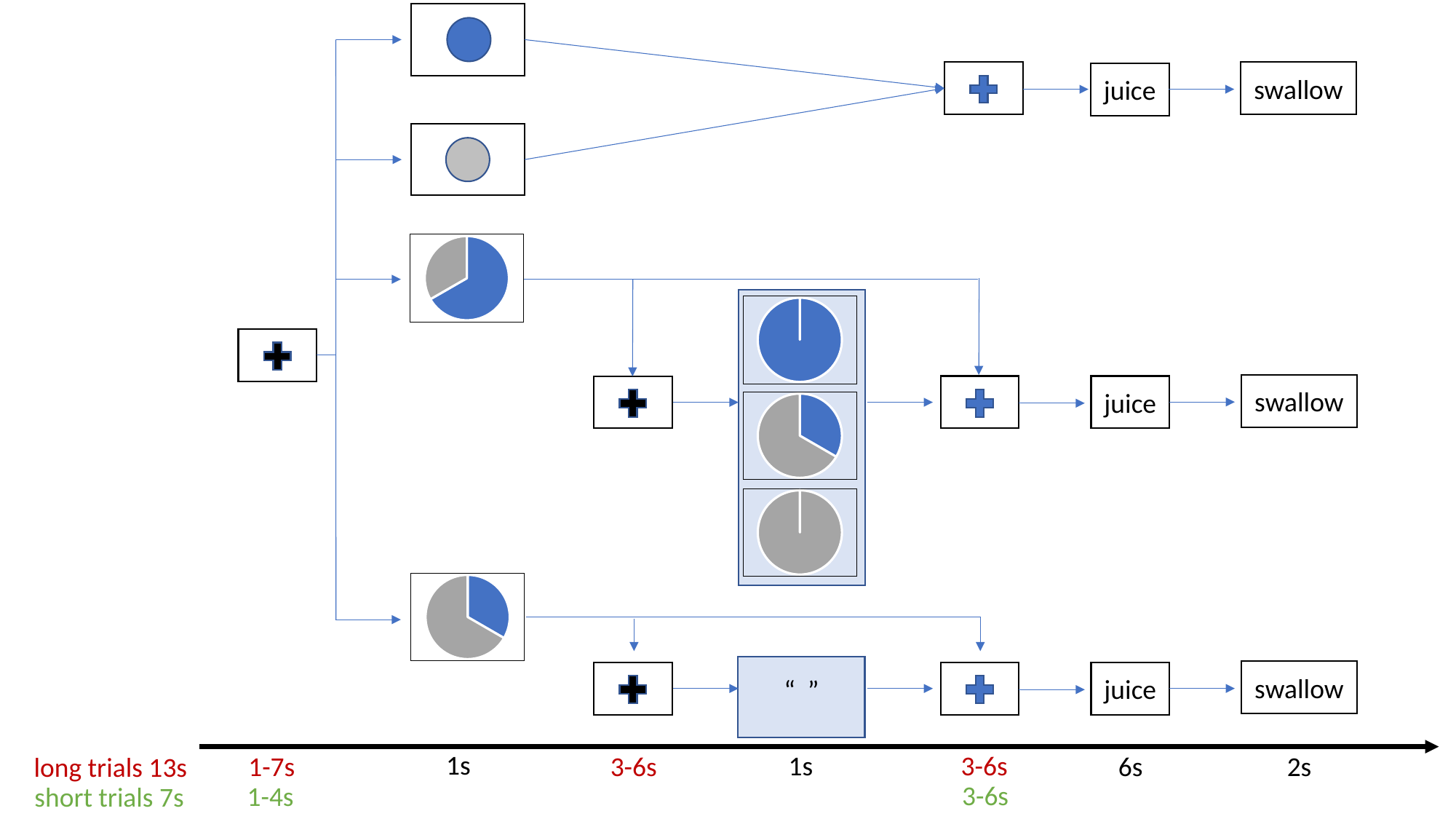

`

swallow
juice

`

### Chart

| Category | Sales |
|---|---|
| 1st Qtr | 2.0 |
| 2nd Qtr | 1.0 |

### Chart

| Category | Sales |
|---|---|
| 1st Qtr | 1.0 |
| 2nd Qtr | 0.0 |

swallow

juice

### Chart

| Category | Sales |
|---|---|
| 1st Qtr | 1.0 |
| 2nd Qtr | 2.0 |

### Chart

| Category | Sales |
|---|---|
| 1st Qtr | 0.0 |
| 2nd Qtr | 3.0 |

### Chart

| Category | Sales |
|---|---|
| 1st Qtr | 1.0 |
| 2nd Qtr | 2.0 |
swallow

juice
“  ”

1s
3-6s
1s
1-7s
3-6s
2s
6s
long trials 13s
3-6s
1-4s
short trials 7s